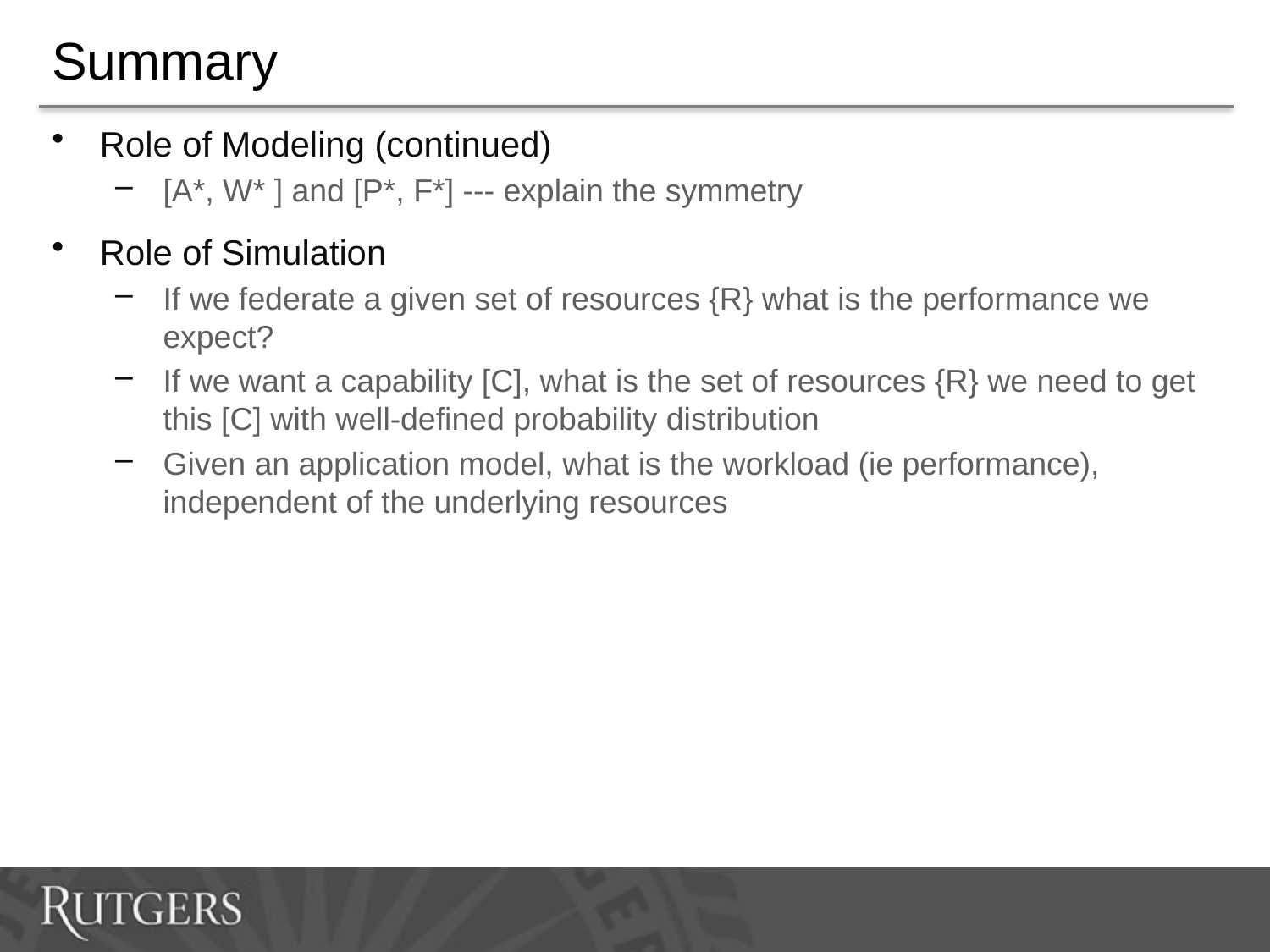

# Summary
Role of Modeling (continued)
[A*, W* ] and [P*, F*] --- explain the symmetry
Role of Simulation
If we federate a given set of resources {R} what is the performance we expect?
If we want a capability [C], what is the set of resources {R} we need to get this [C] with well-defined probability distribution
Given an application model, what is the workload (ie performance), independent of the underlying resources